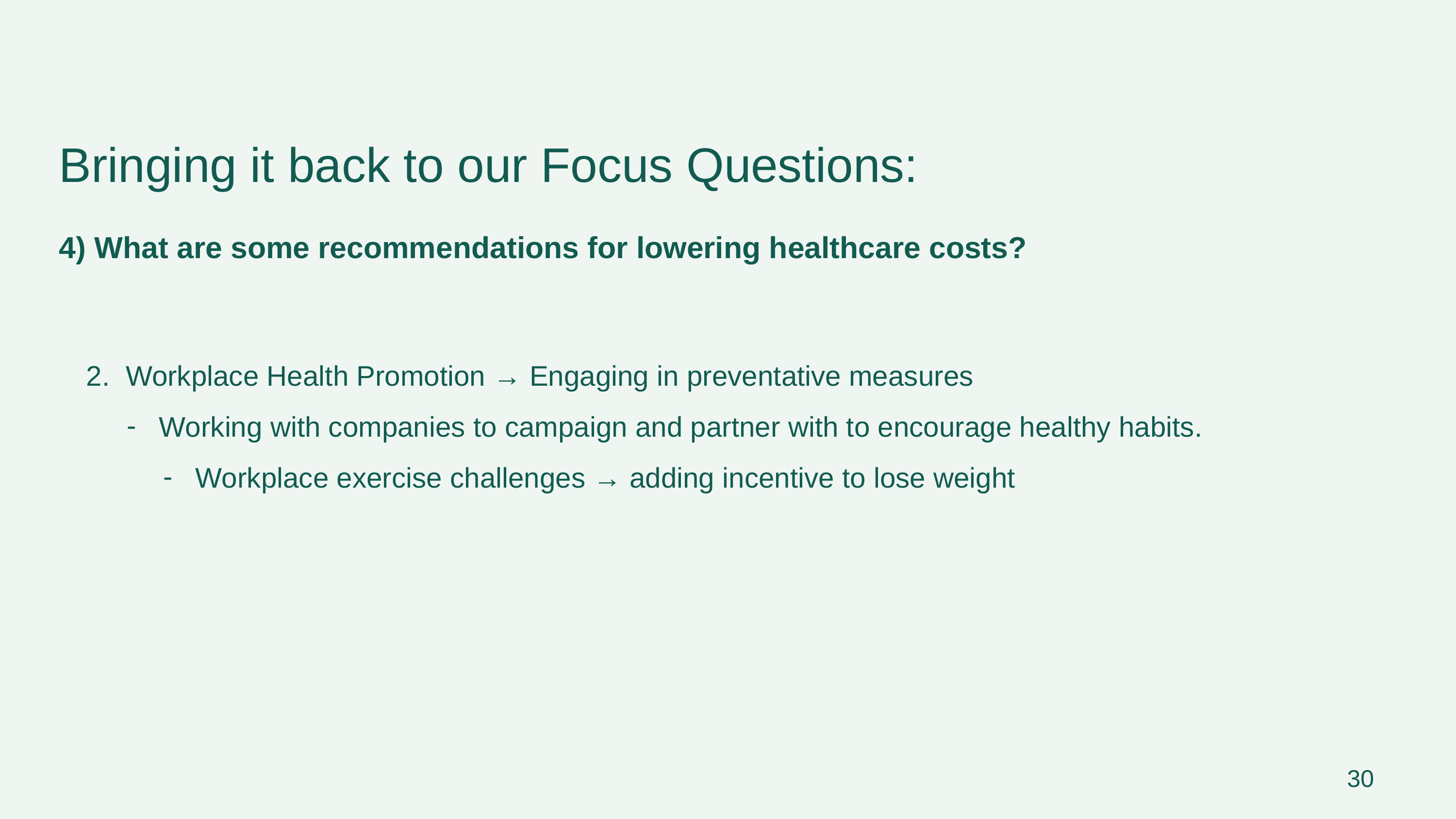

Bringing it back to our Focus Questions:

4) What are some recommendations for lowering healthcare costs?
2.  Workplace Health Promotion → Engaging in preventative measures
Working with companies to campaign and partner with to encourage healthy habits.
Workplace exercise challenges → adding incentive to lose weight

30